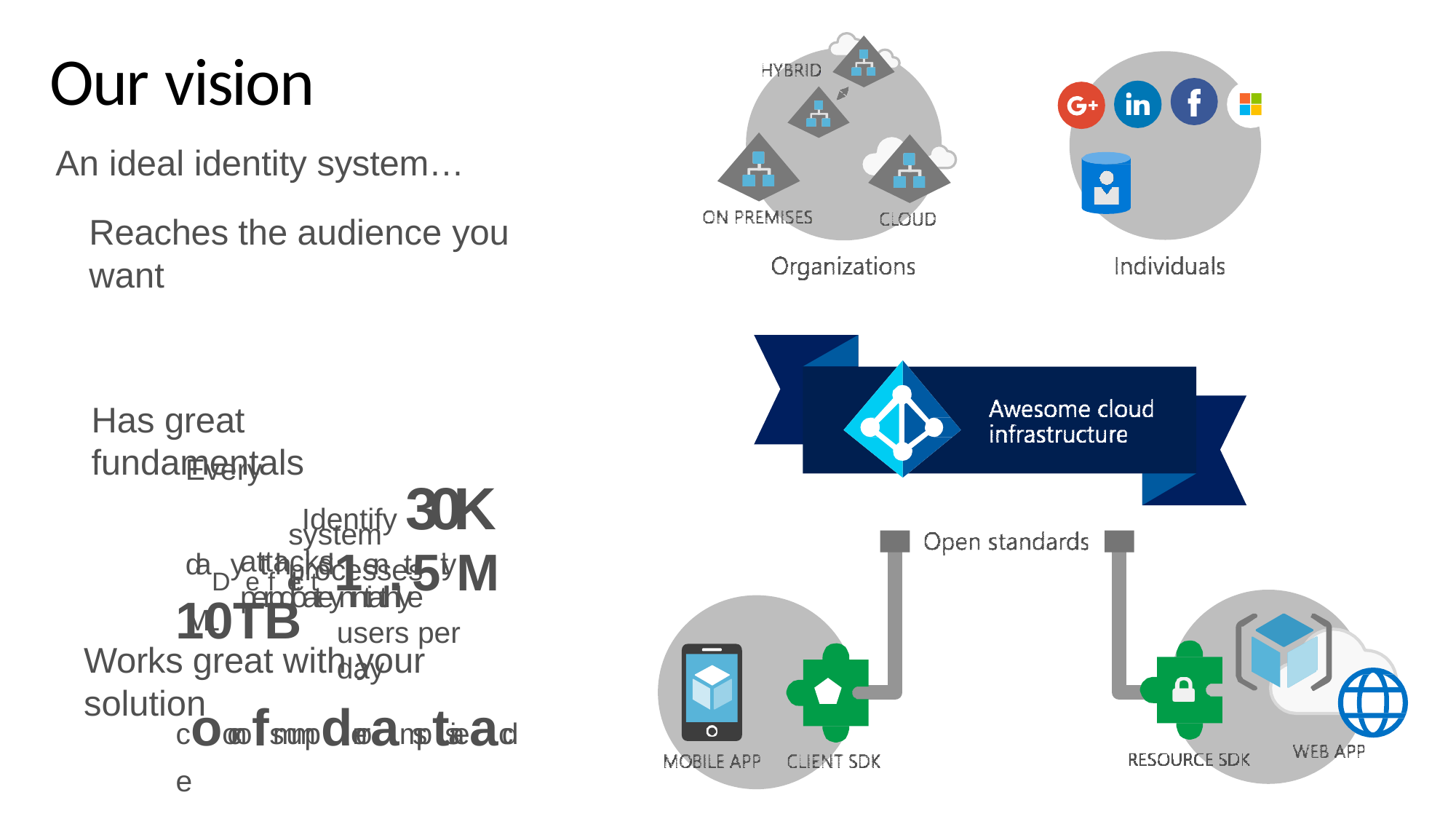

# Our vision

An ideal identity system…
Reaches the audience you want

Has great fundamentals

Every daDyetfhlecitd1en.t5ityMML
Identify 30K

system processes

attacks perpdoateynintiatlhlye

10TB coocnofsmumpdreoramsptisaeacde

users per day

Works great with your solution